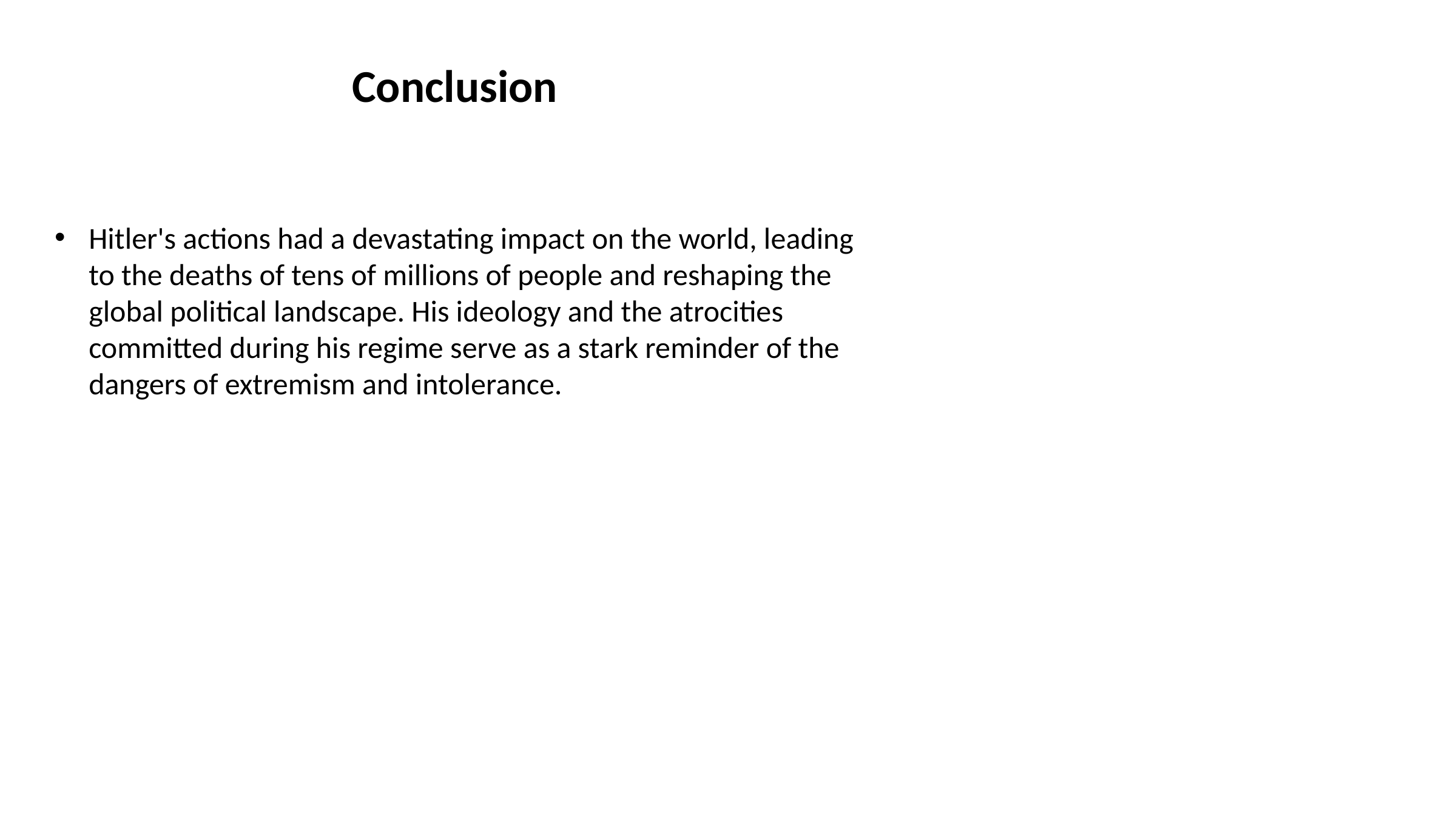

# Conclusion

Hitler's actions had a devastating impact on the world, leading to the deaths of tens of millions of people and reshaping the global political landscape. His ideology and the atrocities committed during his regime serve as a stark reminder of the dangers of extremism and intolerance.